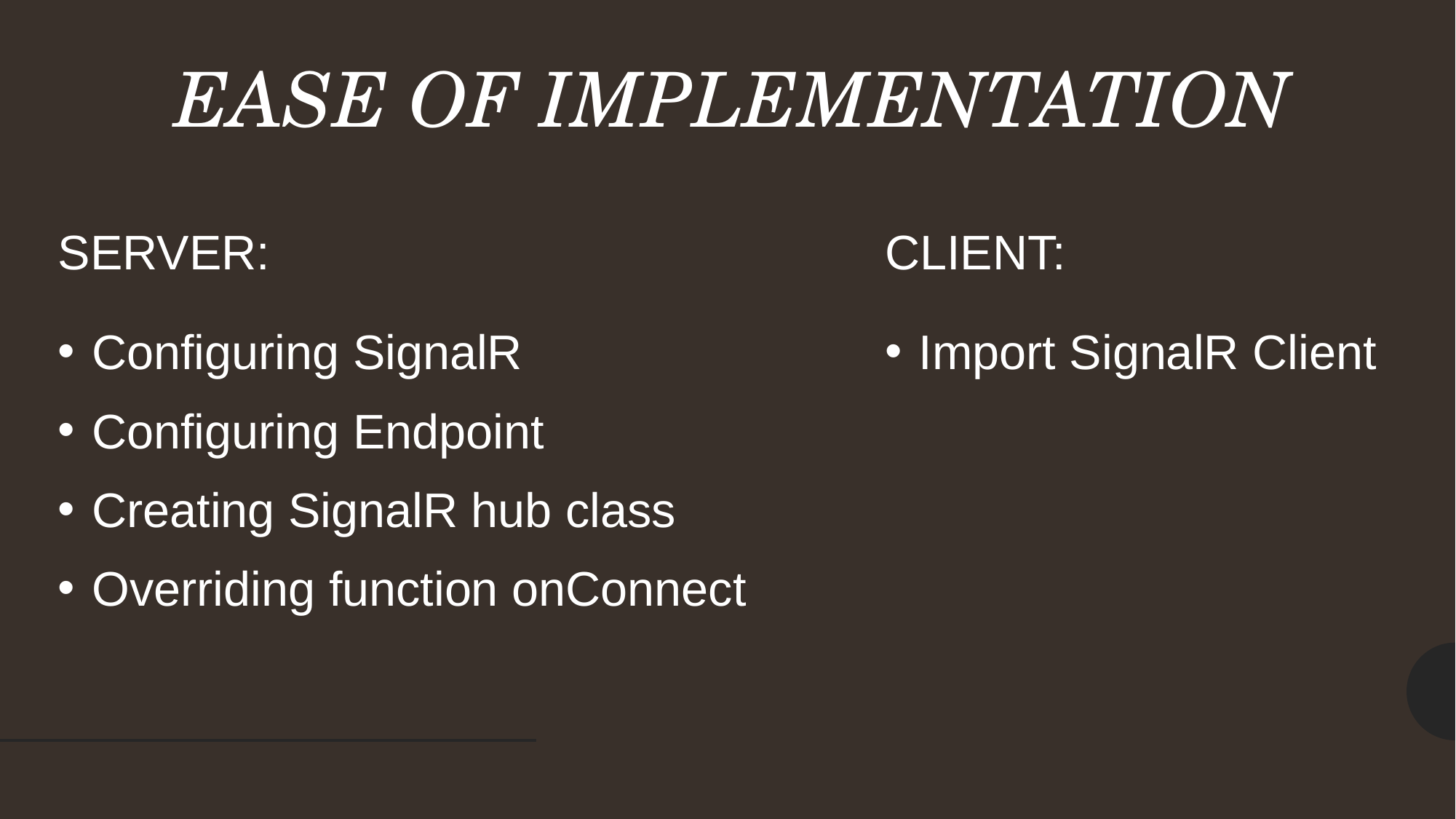

# EASE OF IMPLEMENTATION
SERVER:
CLIENT:
Import SignalR Client

Configuring SignalR
Configuring Endpoint
Creating SignalR hub class
Overriding function onConnect